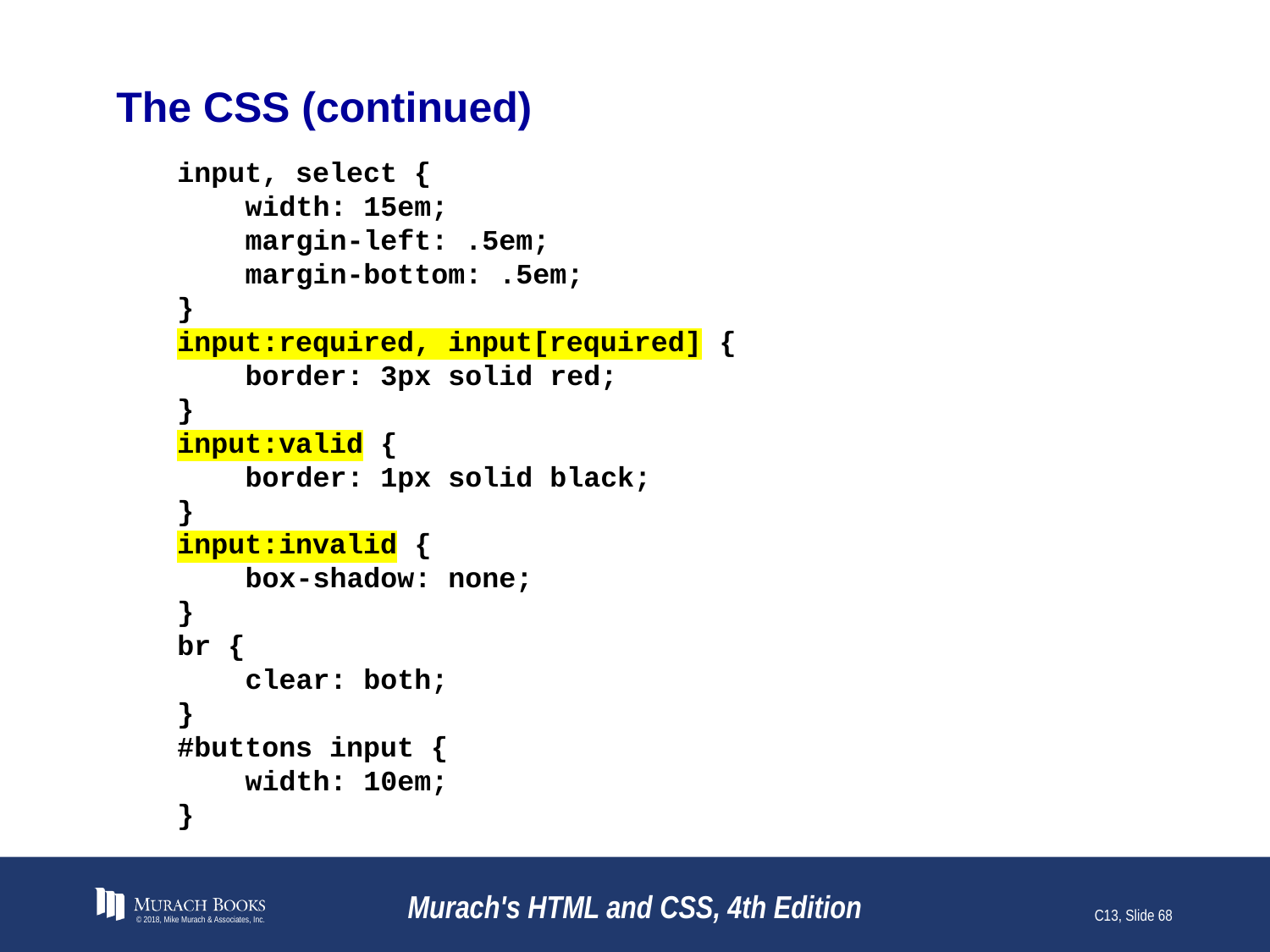

# The CSS (continued)
input, select {
    width: 15em;
    margin-left: .5em;
    margin-bottom: .5em;
}
input:required, input[required] {
    border: 3px solid red;
}
input:valid {
    border: 1px solid black;
}
input:invalid {
    box-shadow: none;
}
br {
    clear: both;
}
#buttons input {
    width: 10em;
}

© 2018, Mike Murach & Associates, Inc.
Murach's HTML and CSS, 4th Edition

C13, Slide 68